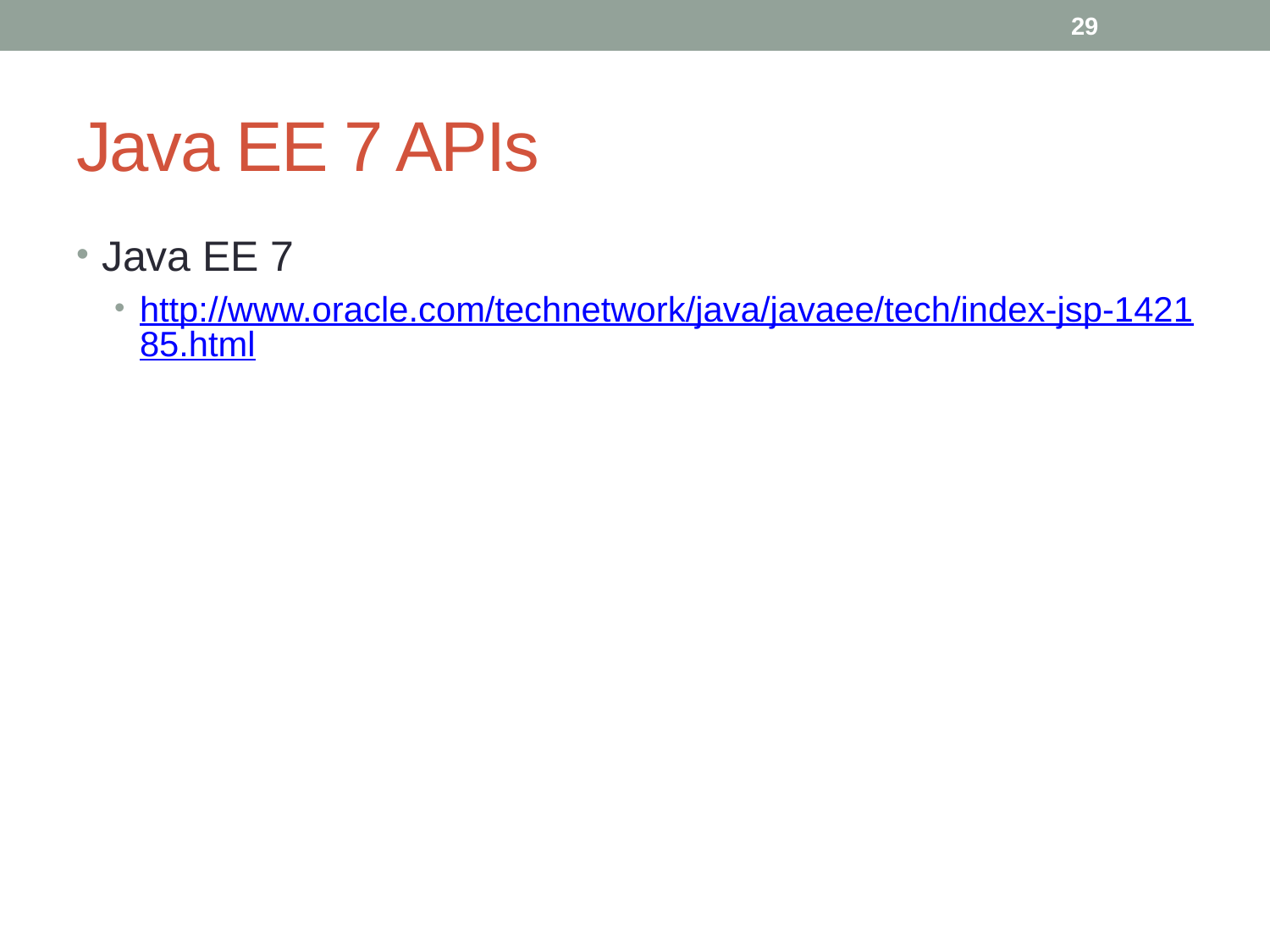

29
# Java EE 7 APIs
Java EE 7
http://www.oracle.com/technetwork/java/javaee/tech/index-jsp-142185.html